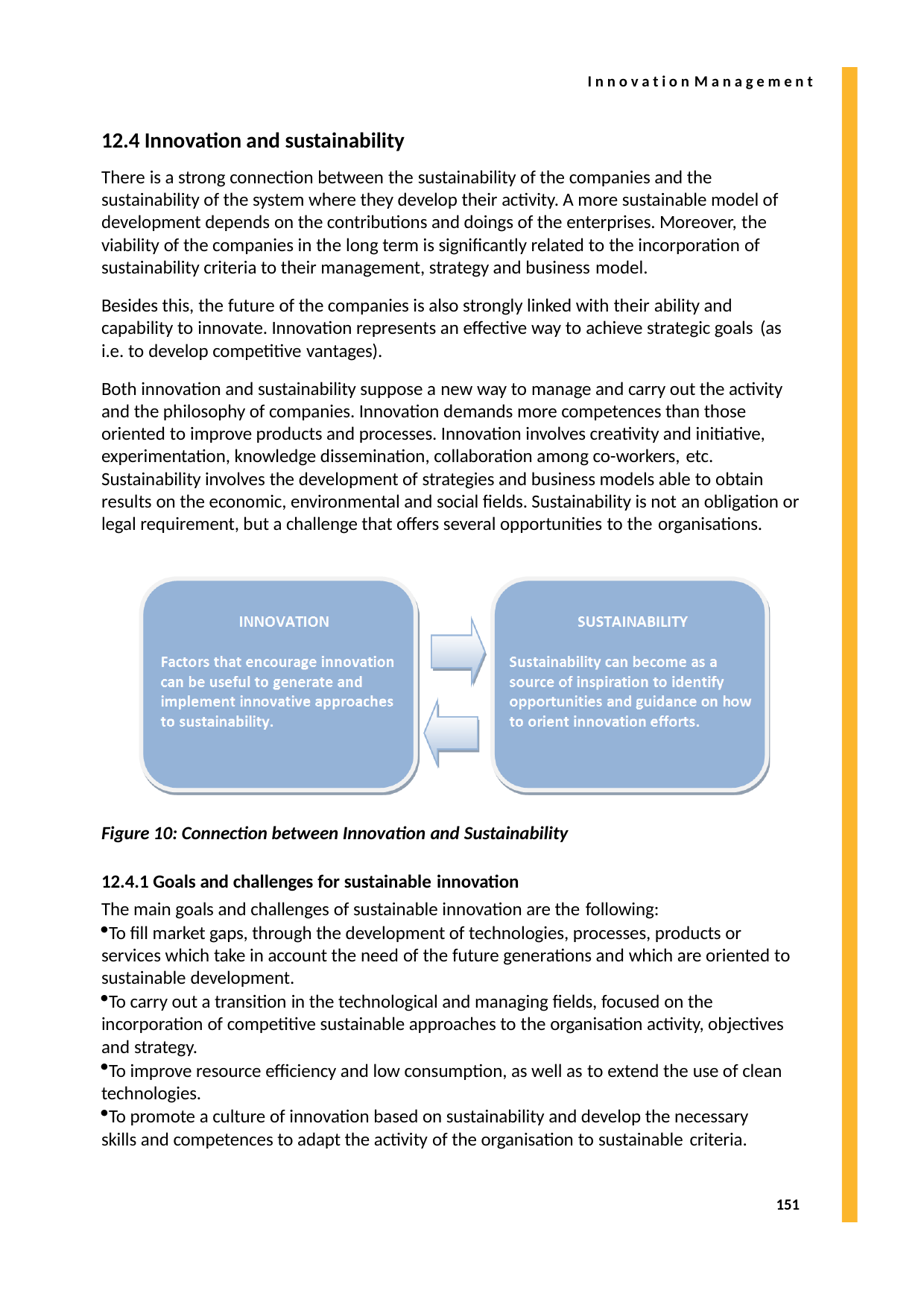

I n n o v a t i o n M a n a g e m e n t

12.4 Innovation and sustainability
There is a strong connection between the sustainability of the companies and the  sustainability of the system where they develop their activity. A more sustainable model of  development depends on the contributions and doings of the enterprises. Moreover, the  viability of the companies in the long term is significantly related to the incorporation of  sustainability criteria to their management, strategy and business model.
Besides this, the future of the companies is also strongly linked with their ability and  capability to innovate. Innovation represents an effective way to achieve strategic goals (as
i.e. to develop competitive vantages).
Both innovation and sustainability suppose a new way to manage and carry out the activity  and the philosophy of companies. Innovation demands more competences than those  oriented to improve products and processes. Innovation involves creativity and initiative,  experimentation, knowledge dissemination, collaboration among co-workers, etc.
Sustainability involves the development of strategies and business models able to obtain  results on the economic, environmental and social fields. Sustainability is not an obligation or  legal requirement, but a challenge that offers several opportunities to the organisations.

Figure 10: Connection between Innovation and Sustainability

12.4.1 Goals and challenges for sustainable innovation
The main goals and challenges of sustainable innovation are the following:
To fill market gaps, through the development of technologies, processes, products or  services which take in account the need of the future generations and which are oriented to  sustainable development.
To carry out a transition in the technological and managing fields, focused on the  incorporation of competitive sustainable approaches to the organisation activity, objectives  and strategy.
To improve resource efficiency and low consumption, as well as to extend the use of clean  technologies.
To promote a culture of innovation based on sustainability and develop the necessary  skills and competences to adapt the activity of the organisation to sustainable criteria.

151